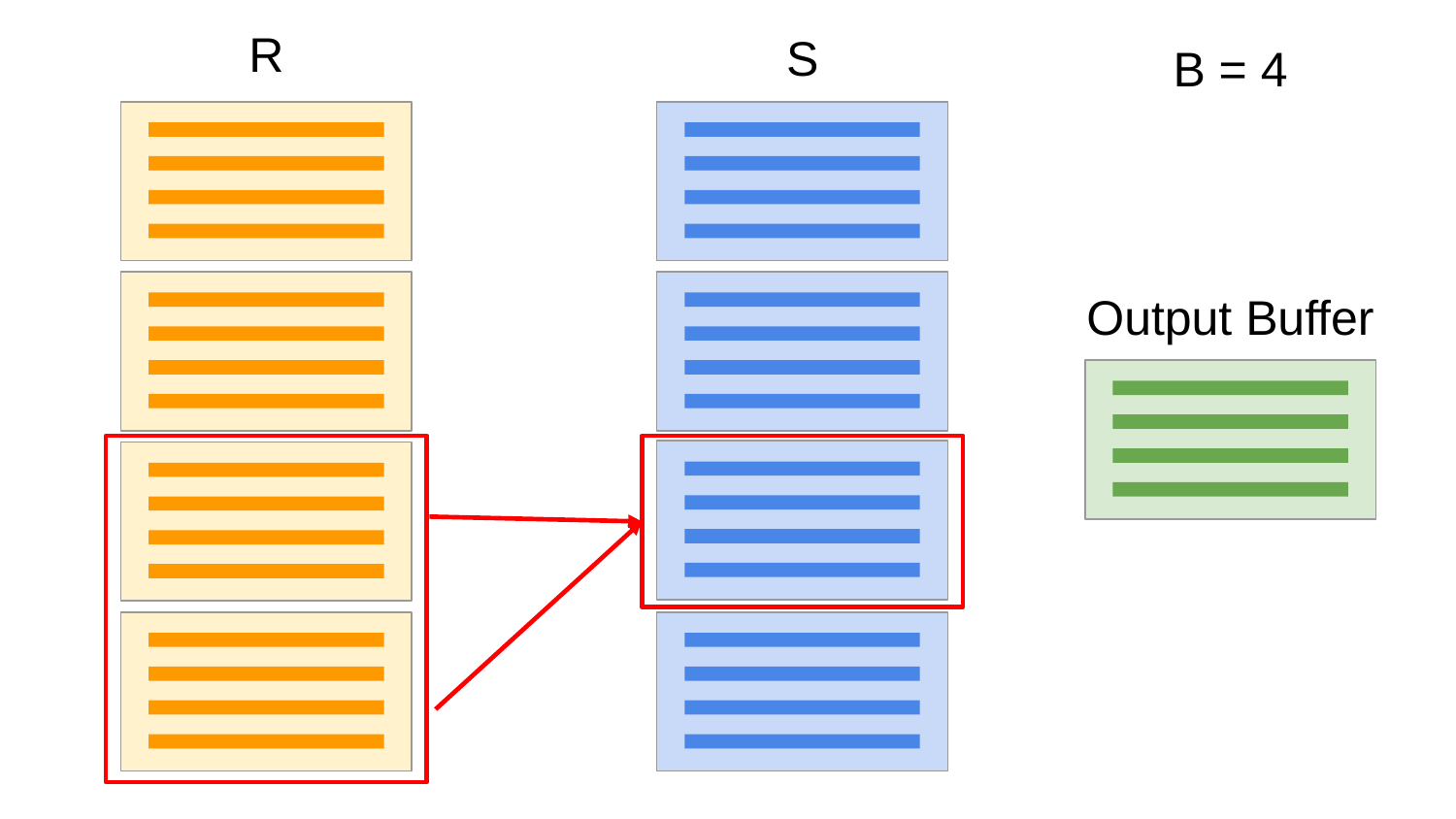

R
S
B = 4

Output Buffer